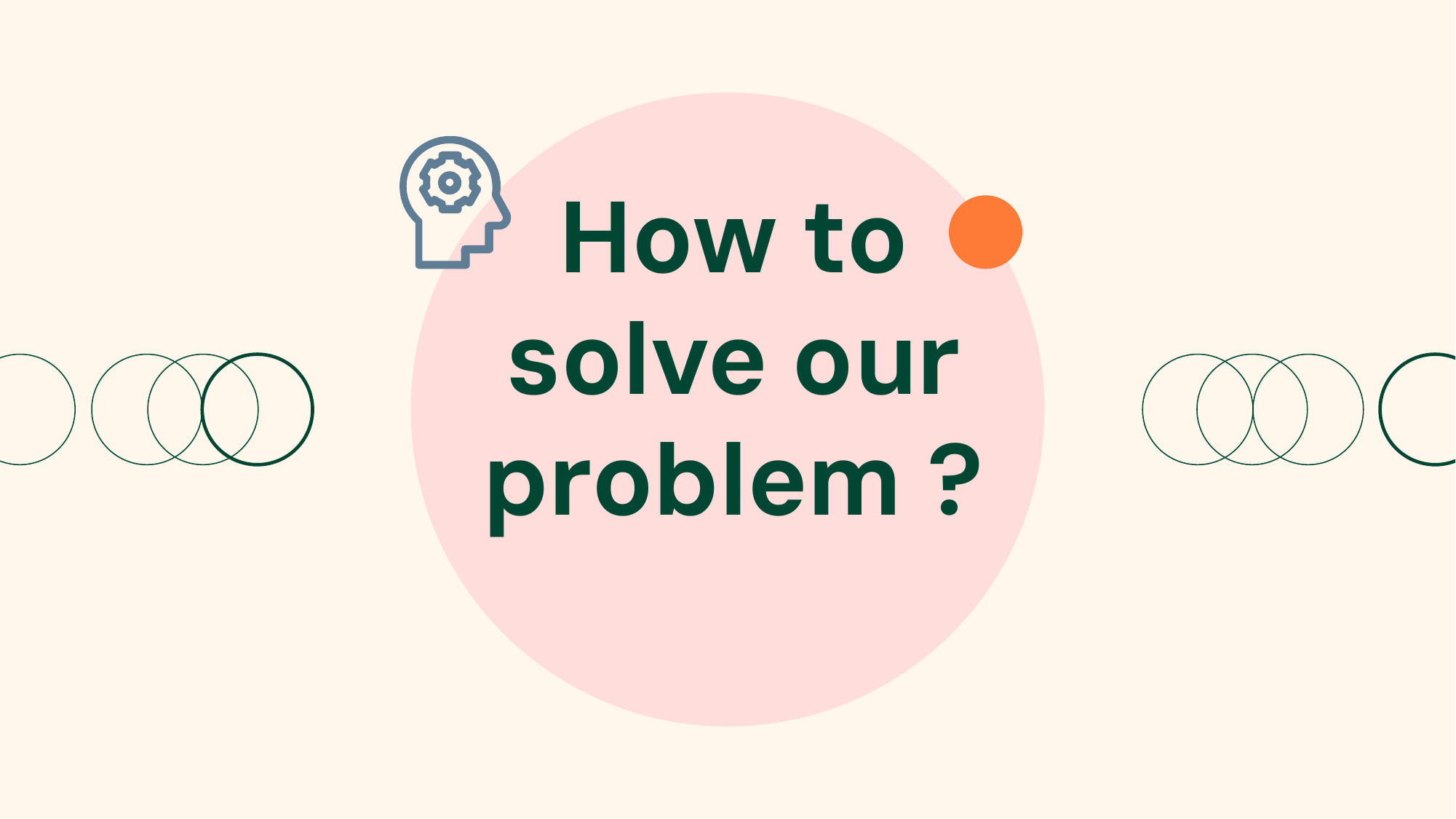

# How to solve our problem ?